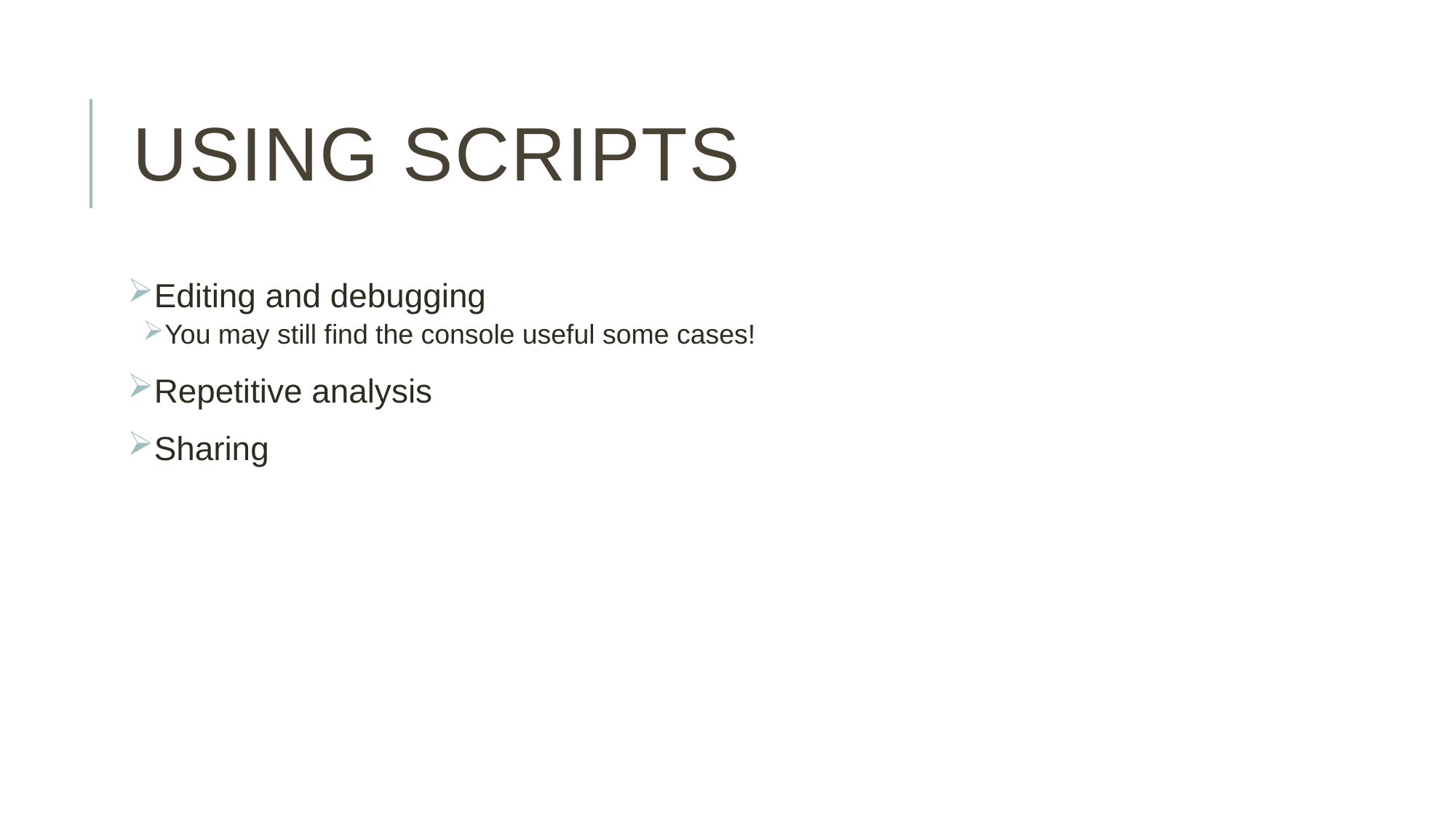

# Using Scripts
Editing and debugging
You may still find the console useful some cases!
Repetitive analysis
Sharing